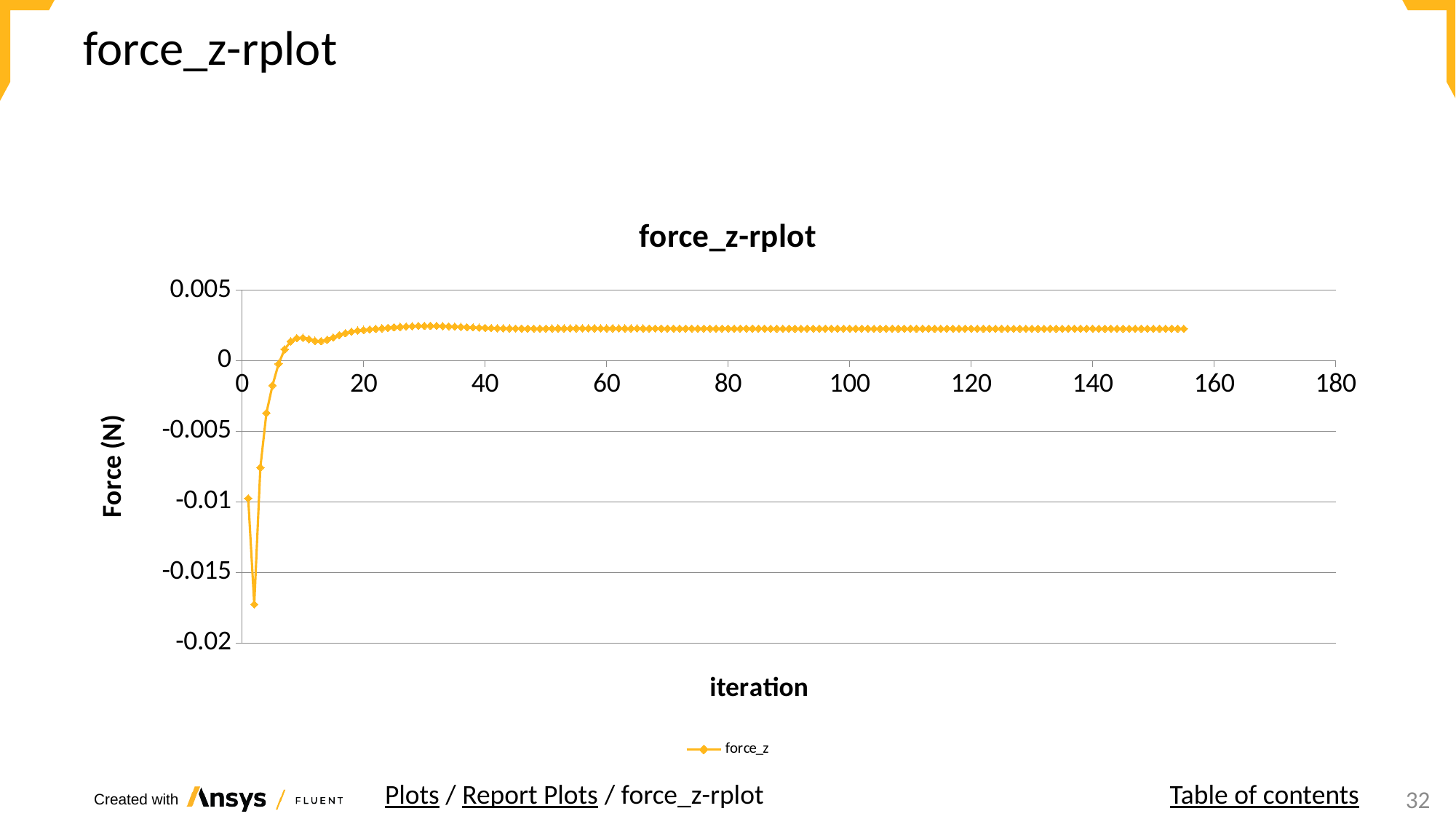

# force_z-rplot

### Chart: force_z-rplot

| Category | force_z |
|---|---|
Plots / Report Plots / force_z-rplot
Table of contents
32